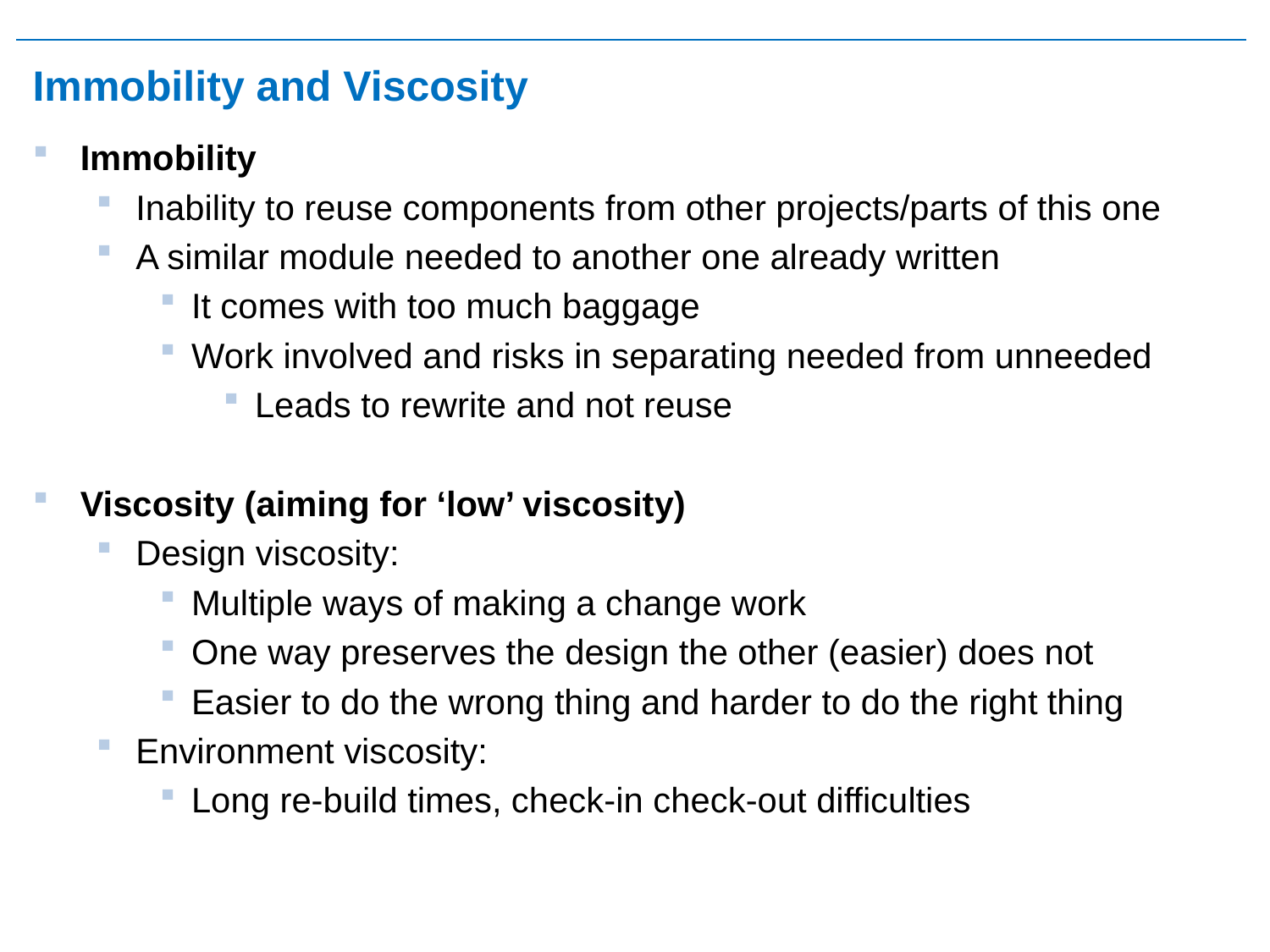

# Immobility and Viscosity
Immobility
Inability to reuse components from other projects/parts of this one
A similar module needed to another one already written
It comes with too much baggage
Work involved and risks in separating needed from unneeded
Leads to rewrite and not reuse

Viscosity (aiming for ‘low’ viscosity)
Design viscosity:
Multiple ways of making a change work
One way preserves the design the other (easier) does not
Easier to do the wrong thing and harder to do the right thing
Environment viscosity:
Long re-build times, check-in check-out difficulties